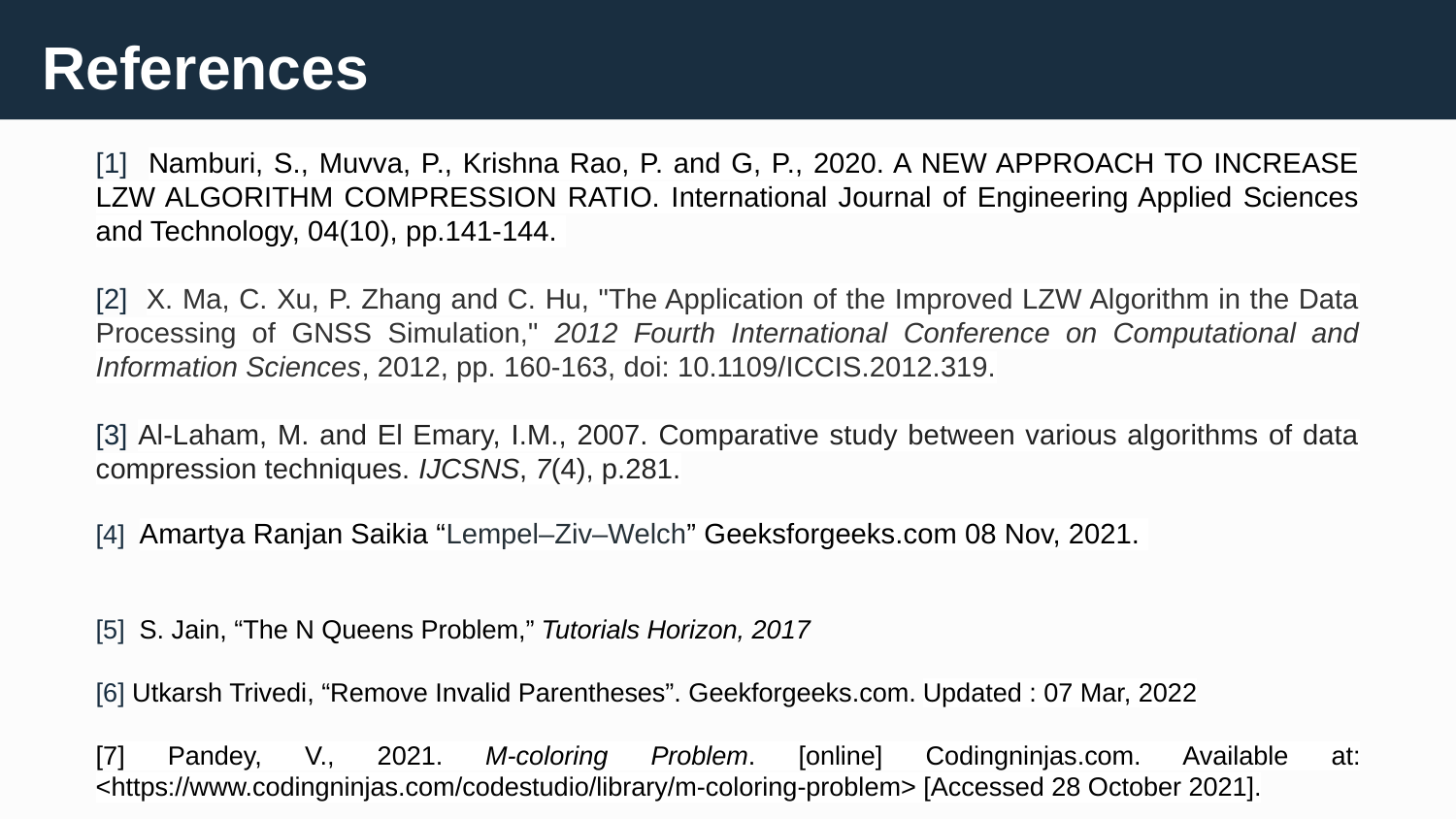

# References
[1]  Namburi, S., Muvva, P., Krishna Rao, P. and G, P., 2020. A NEW APPROACH TO INCREASE LZW ALGORITHM COMPRESSION RATIO. International Journal of Engineering Applied Sciences and Technology, 04(10), pp.141-144.

[2]  X. Ma, C. Xu, P. Zhang and C. Hu, "The Application of the Improved LZW Algorithm in the Data Processing of GNSS Simulation," 2012 Fourth International Conference on Computational and Information Sciences, 2012, pp. 160-163, doi: 10.1109/ICCIS.2012.319.

[3] Al-Laham, M. and El Emary, I.M., 2007. Comparative study between various algorithms of data compression techniques. IJCSNS, 7(4), p.281.

[4]  Amartya Ranjan Saikia “Lempel–Ziv–Welch” Geeksforgeeks.com 08 Nov, 2021.

[5]  S. Jain, “The N Queens Problem,” Tutorials Horizon, 2017

[6] Utkarsh Trivedi, “Remove Invalid Parentheses”. Geekforgeeks.com. Updated : 07 Mar, 2022

[7] Pandey, V., 2021. M-coloring Problem. [online] Codingninjas.com. Available at: <https://www.codingninjas.com/codestudio/library/m-coloring-problem> [Accessed 28 October 2021].

9